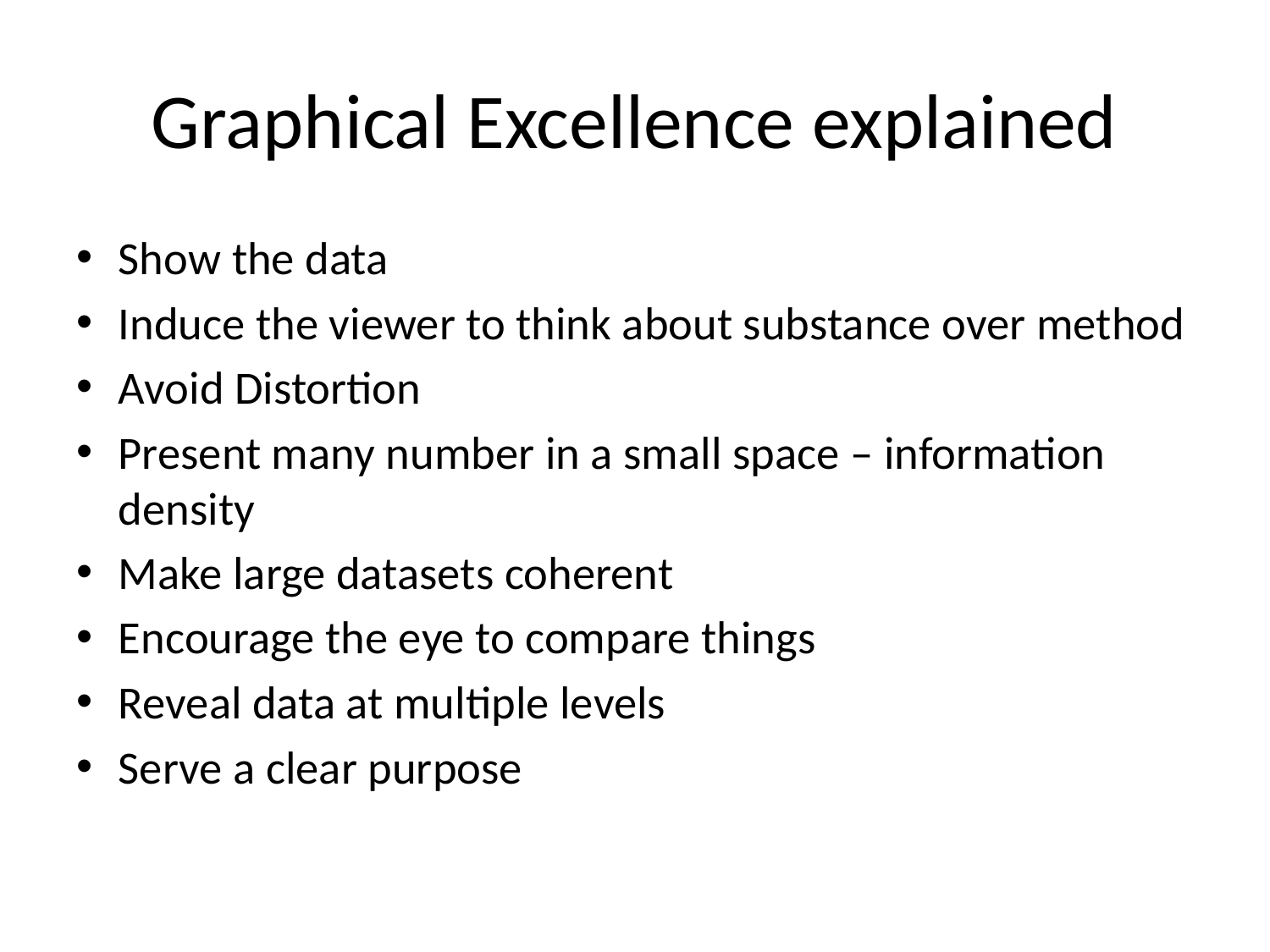

# Graphical Excellence explained
Show the data
Induce the viewer to think about substance over method
Avoid Distortion
Present many number in a small space – information density
Make large datasets coherent
Encourage the eye to compare things
Reveal data at multiple levels
Serve a clear purpose